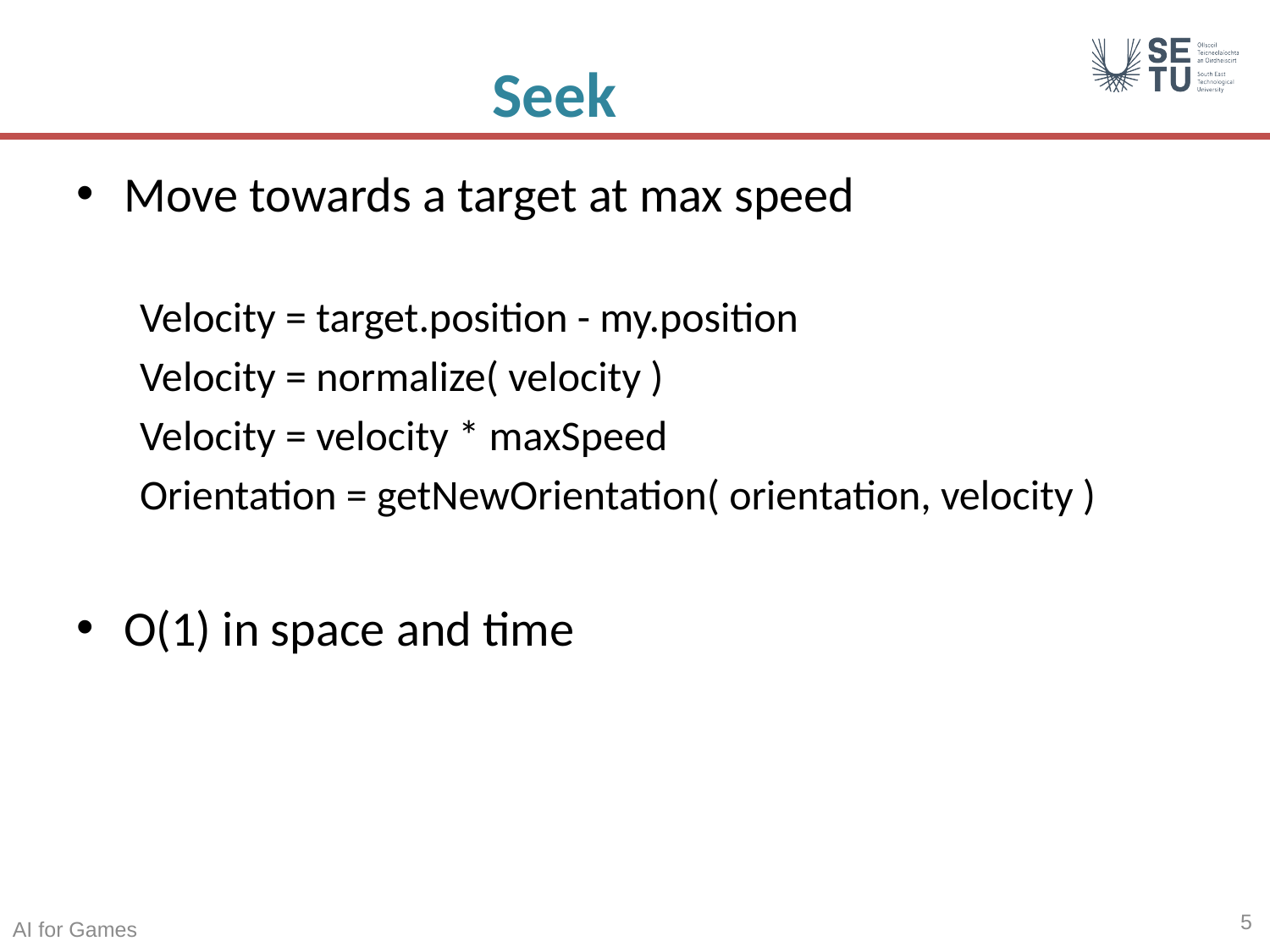

# Seek
Move towards a target at max speed

Velocity = target.position - my.position
Velocity = normalize( velocity )
Velocity = velocity * maxSpeed
Orientation = getNewOrientation( orientation, velocity )

O(1) in space and time
5